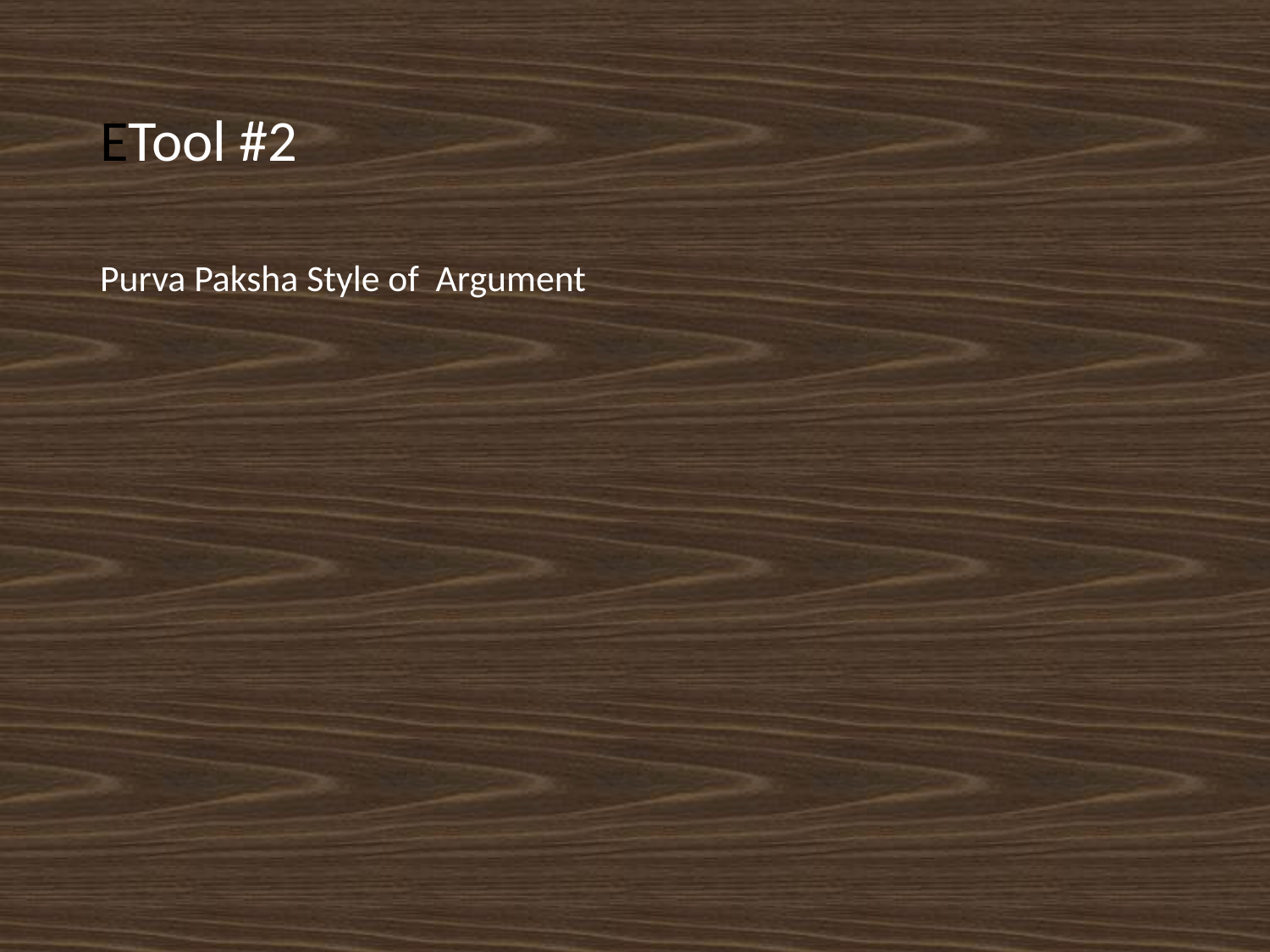

# ETool #2
Purva Paksha Style of  Argument